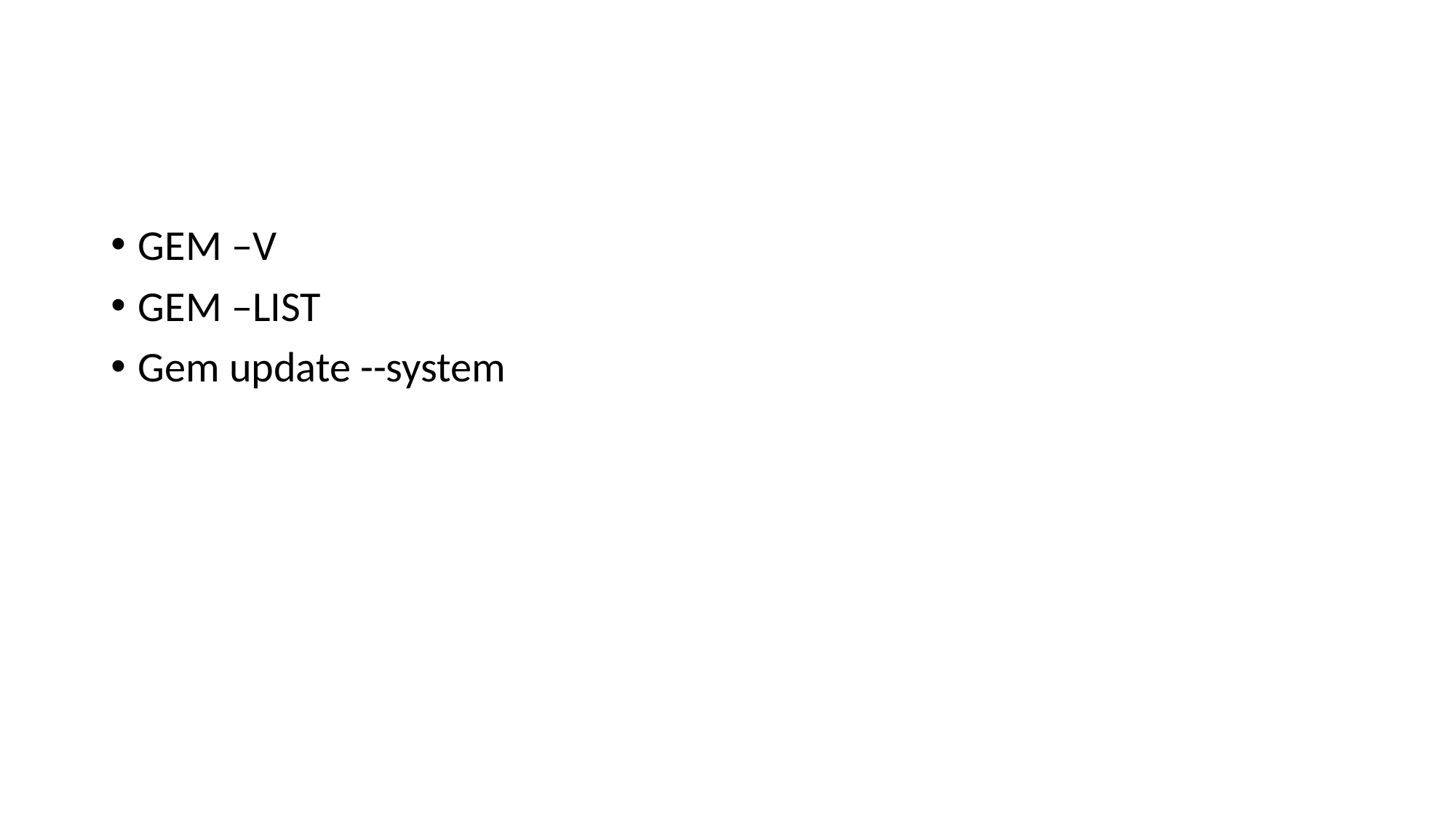

#
GEM –V
GEM –LIST
Gem update --system